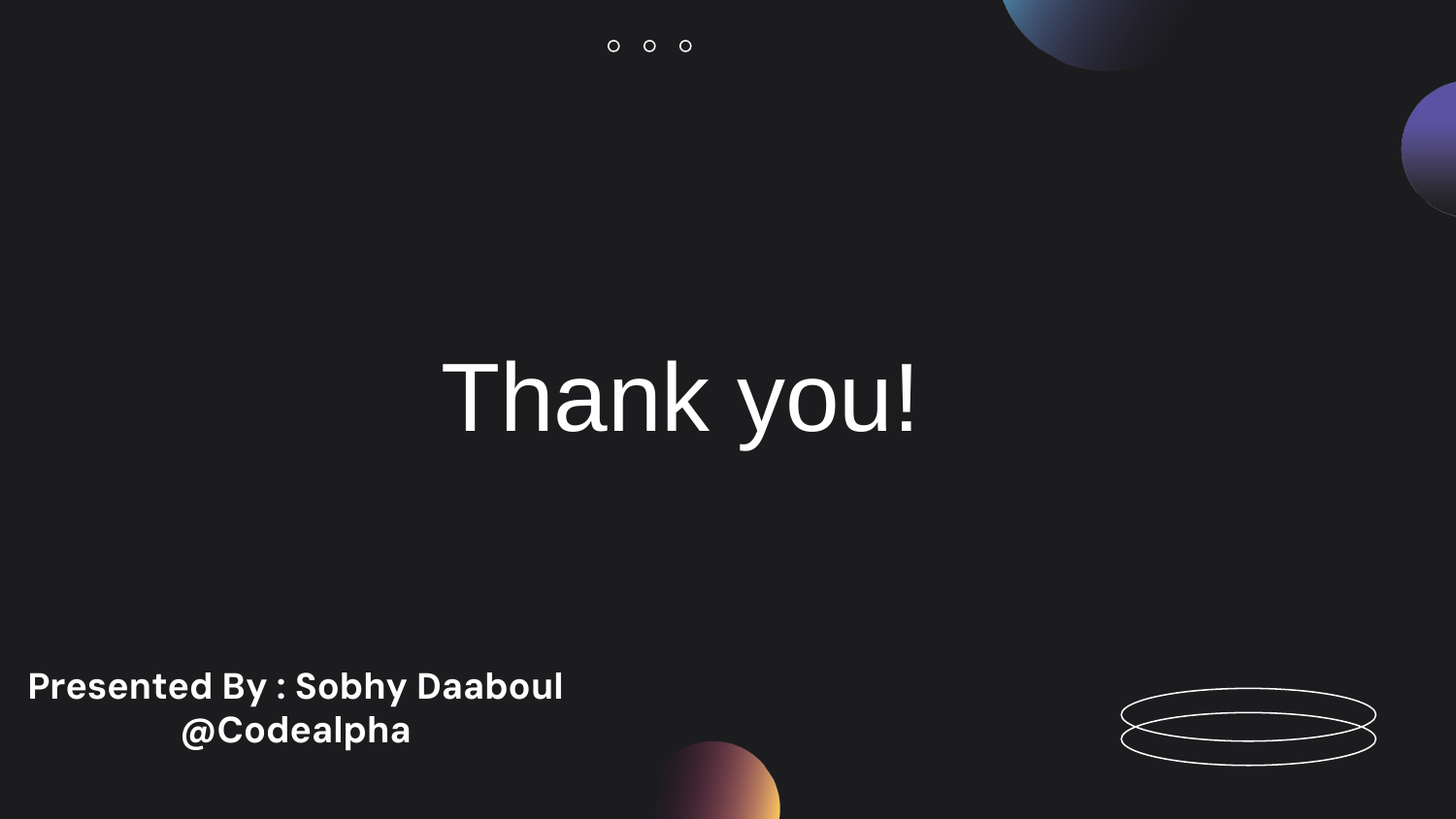

Thank you!
Presented By : Sobhy Daaboul
@Codealpha